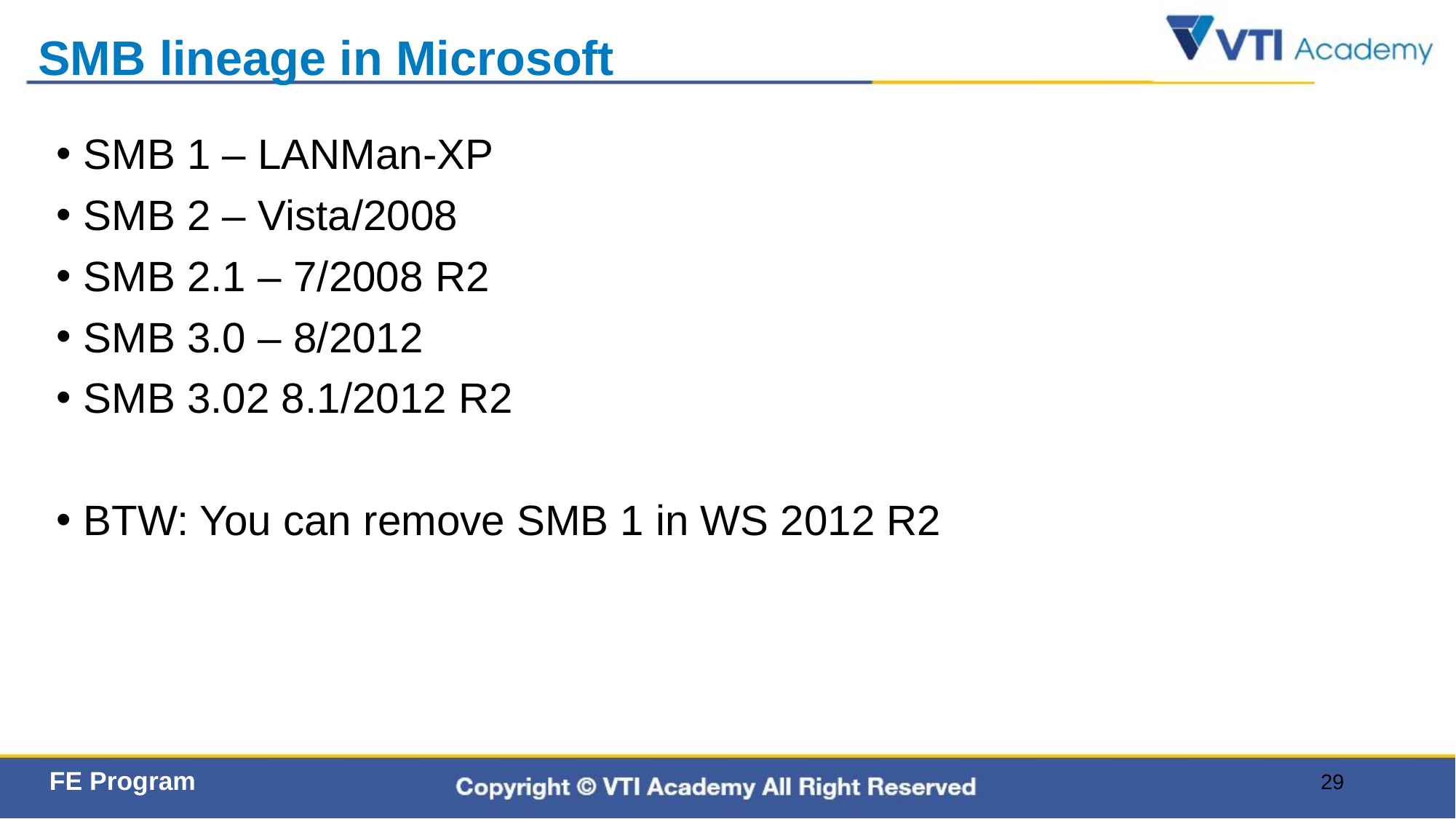

# SMB lineage in Microsoft
SMB 1 – LANMan-XP
SMB 2 – Vista/2008
SMB 2.1 – 7/2008 R2
SMB 3.0 – 8/2012
SMB 3.02 8.1/2012 R2

BTW: You can remove SMB 1 in WS 2012 R2
29